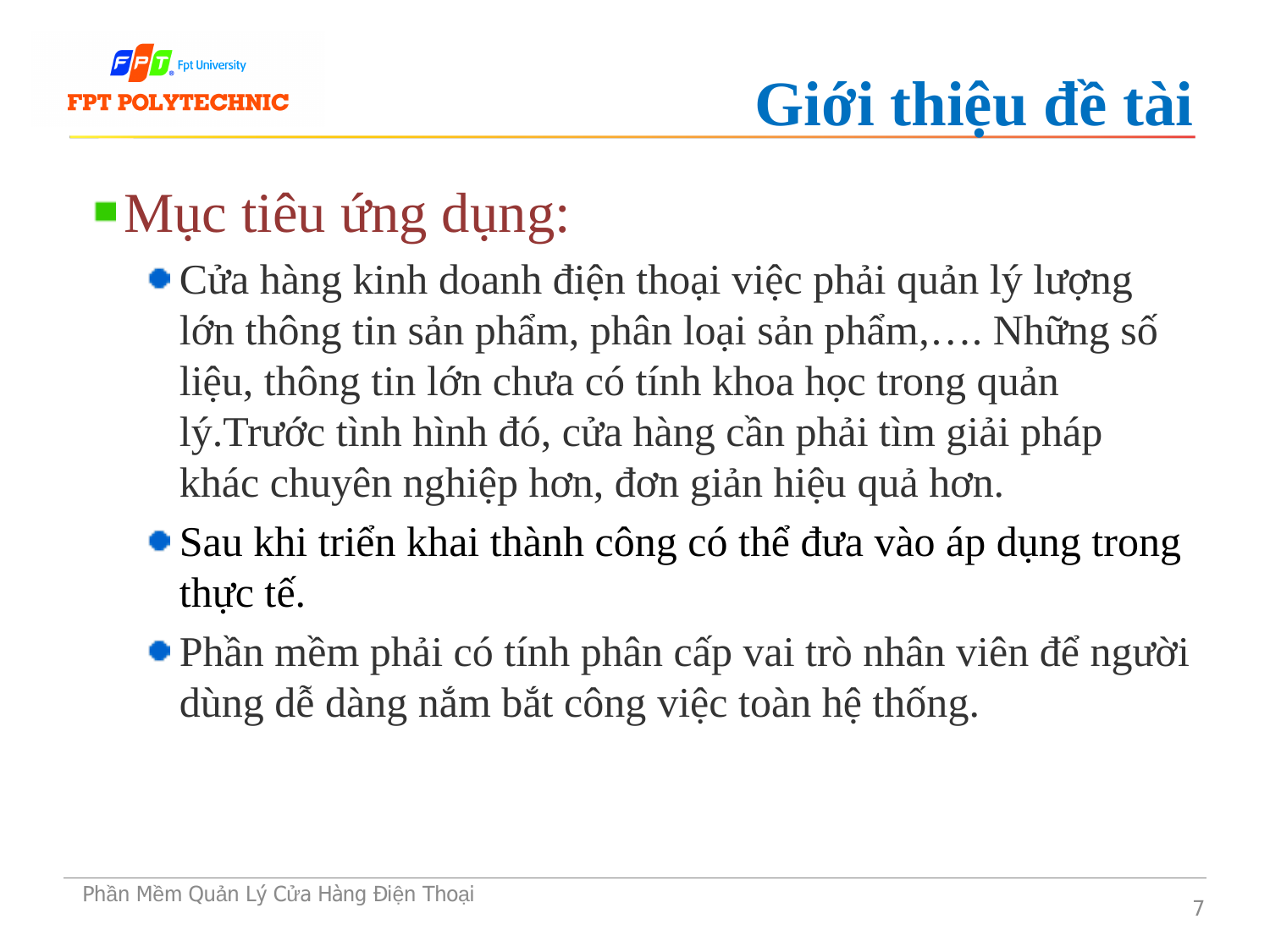

# Giới thiệu đề tài
Mục tiêu ứng dụng:
Cửa hàng kinh doanh điện thoại việc phải quản lý lượng lớn thông tin sản phẩm, phân loại sản phẩm,…. Những số liệu, thông tin lớn chưa có tính khoa học trong quản lý.Trước tình hình đó, cửa hàng cần phải tìm giải pháp khác chuyên nghiệp hơn, đơn giản hiệu quả hơn.
Sau khi triển khai thành công có thể đưa vào áp dụng trong thực tế.
Phần mềm phải có tính phân cấp vai trò nhân viên để người dùng dễ dàng nắm bắt công việc toàn hệ thống.

 Phần Mềm Quản Lý Cửa Hàng Điện Thoại

7